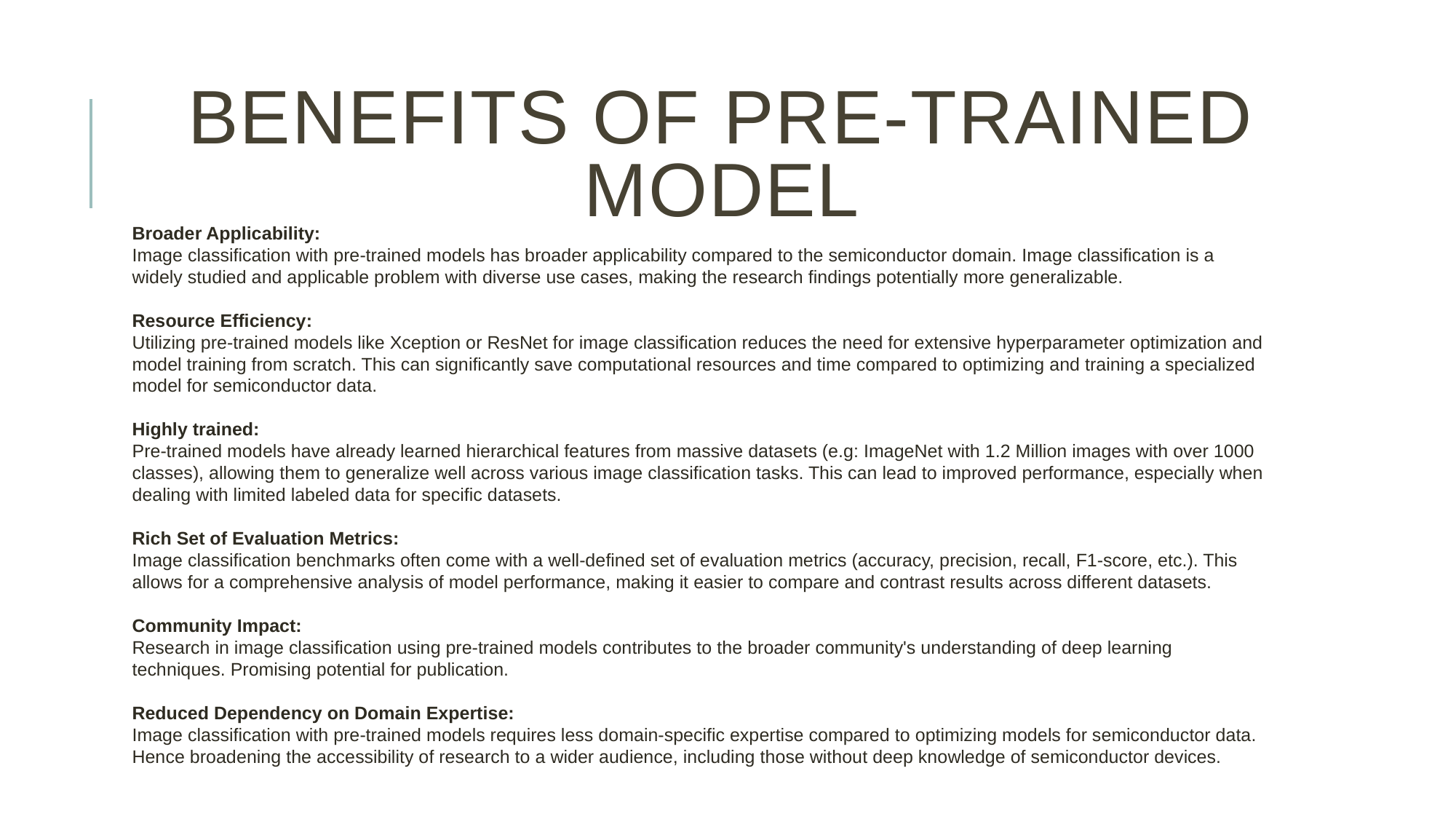

# Benefits of pre-trained model
Broader Applicability:
Image classification with pre-trained models has broader applicability compared to the semiconductor domain. Image classification is a widely studied and applicable problem with diverse use cases, making the research findings potentially more generalizable.

Resource Efficiency:
Utilizing pre-trained models like Xception or ResNet for image classification reduces the need for extensive hyperparameter optimization and model training from scratch. This can significantly save computational resources and time compared to optimizing and training a specialized model for semiconductor data.

Highly trained:
Pre-trained models have already learned hierarchical features from massive datasets (e.g: ImageNet with 1.2 Million images with over 1000 classes), allowing them to generalize well across various image classification tasks. This can lead to improved performance, especially when dealing with limited labeled data for specific datasets.

Rich Set of Evaluation Metrics:
Image classification benchmarks often come with a well-defined set of evaluation metrics (accuracy, precision, recall, F1-score, etc.). This allows for a comprehensive analysis of model performance, making it easier to compare and contrast results across different datasets.

Community Impact:
Research in image classification using pre-trained models contributes to the broader community's understanding of deep learning techniques. Promising potential for publication.

Reduced Dependency on Domain Expertise:
Image classification with pre-trained models requires less domain-specific expertise compared to optimizing models for semiconductor data. Hence broadening the accessibility of research to a wider audience, including those without deep knowledge of semiconductor devices.